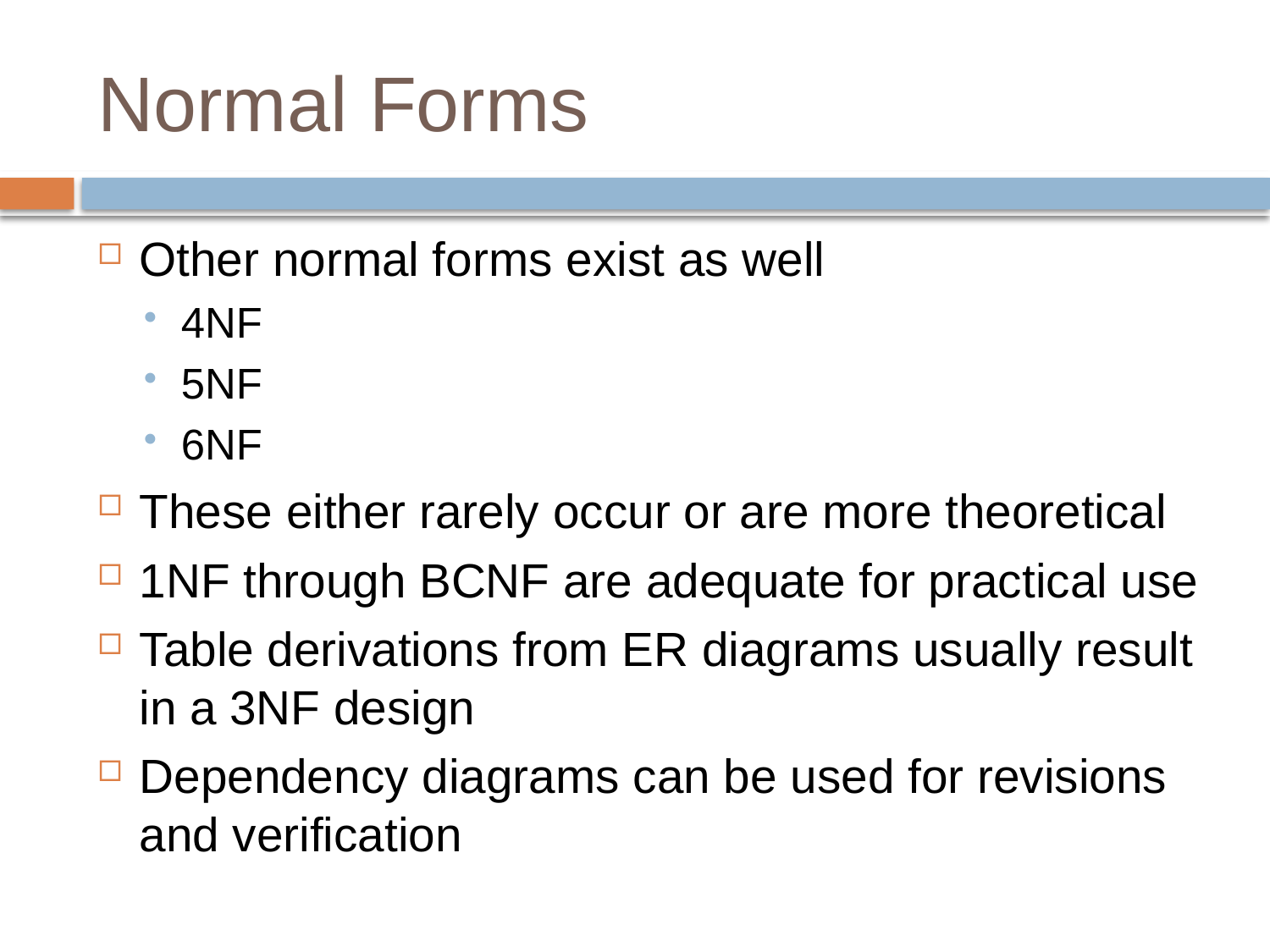

# Normal Forms
Other normal forms exist as well
4NF
5NF
6NF
These either rarely occur or are more theoretical
1NF through BCNF are adequate for practical use
Table derivations from ER diagrams usually result in a 3NF design
Dependency diagrams can be used for revisions and verification